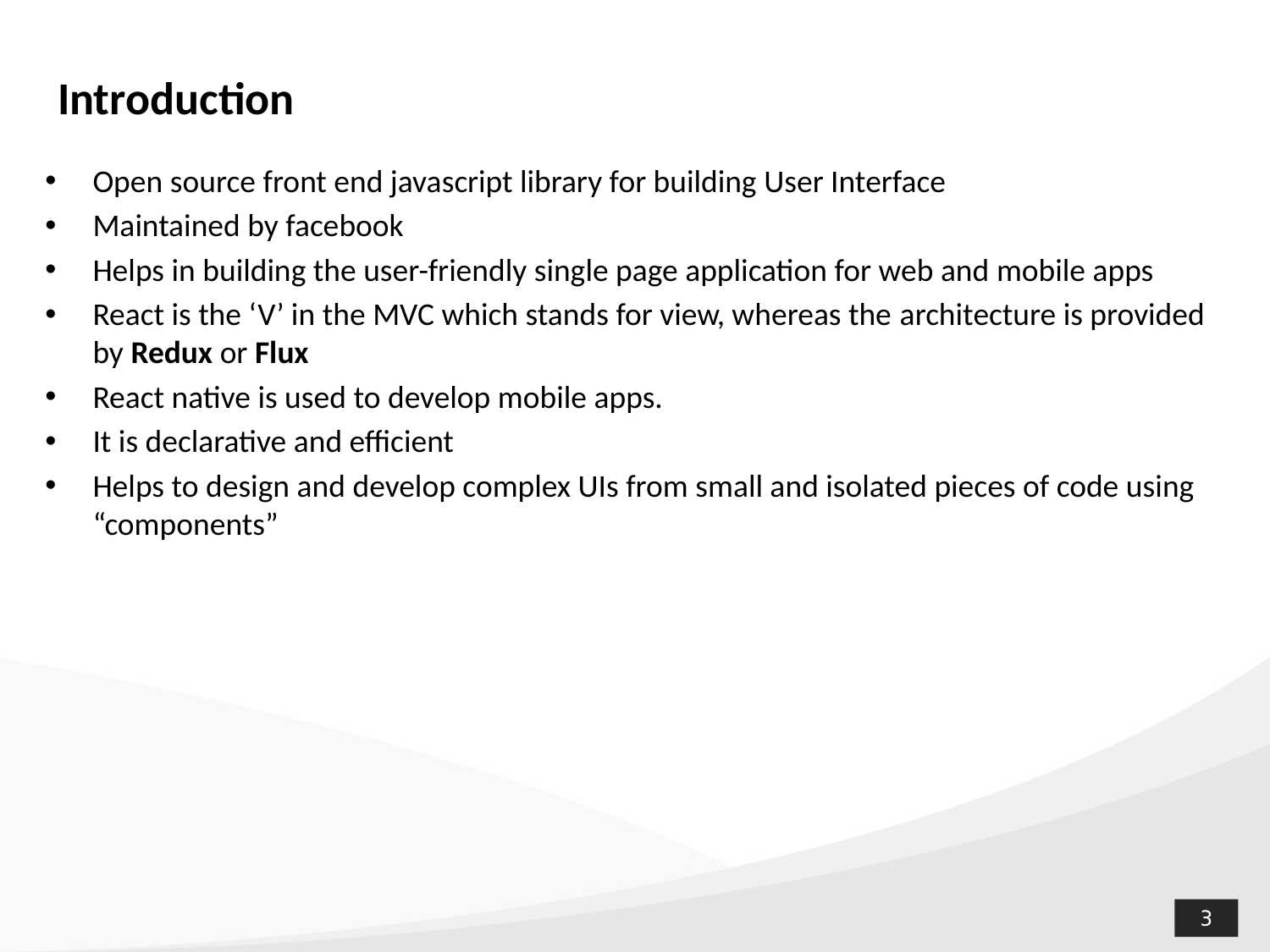

Introduction
Open source front end javascript library for building User Interface
Maintained by facebook
Helps in building the user-friendly single page application for web and mobile apps
React is the ‘V’ in the MVC which stands for view, whereas the architecture is provided by Redux or Flux
React native is used to develop mobile apps.
It is declarative and efficient
Helps to design and develop complex UIs from small and isolated pieces of code using  “components”